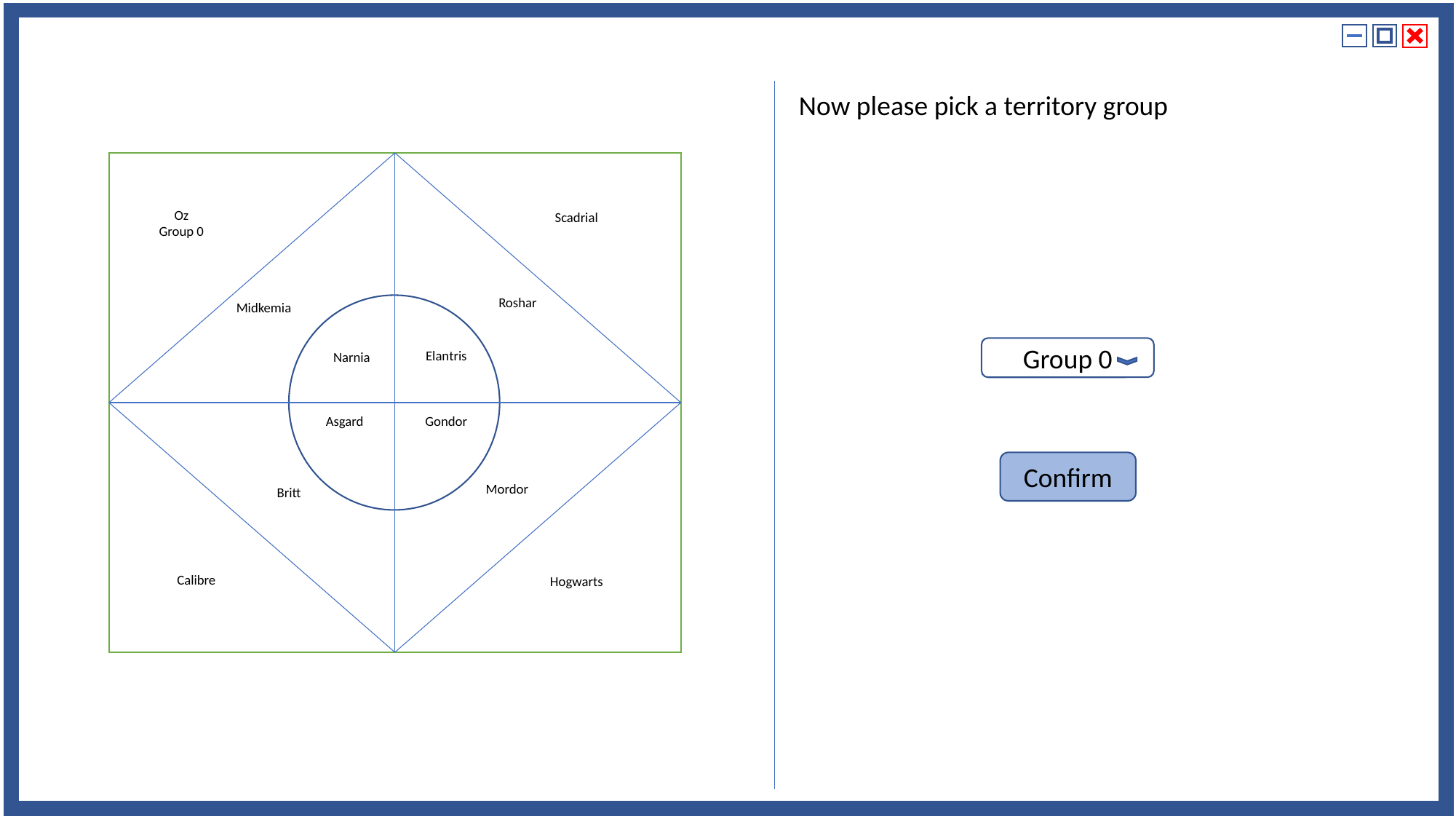

Now please pick a territory group

Oz
Group 0
Scadrial
Roshar
Midkemia
Elantris
Narnia
Asgard
Gondor
Mordor
Britt
Calibre
Hogwarts
Group 0

Confirm